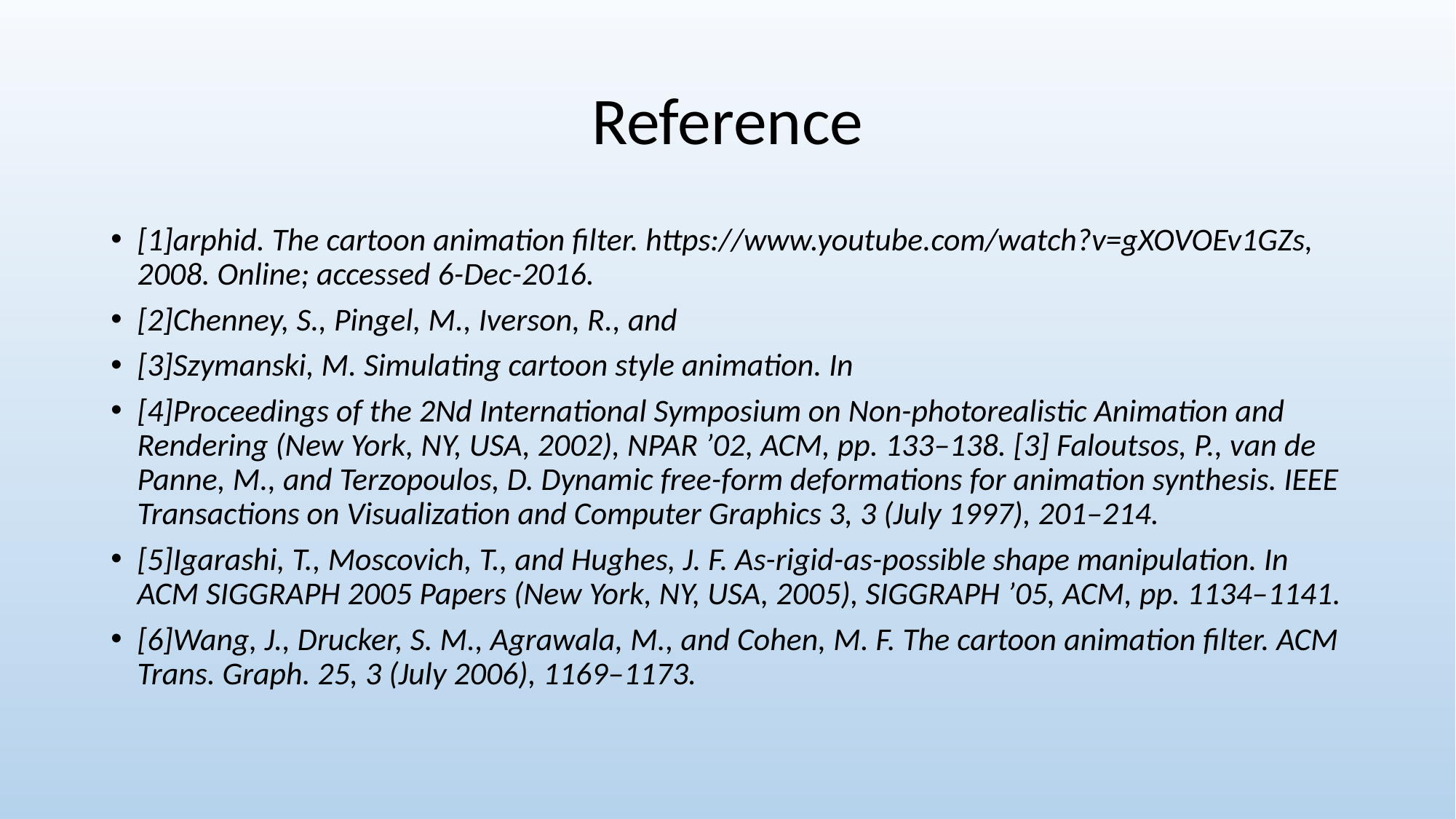

# Reference
[1]arphid. The cartoon animation filter. https://www.youtube.com/watch?v=gXOVOEv1GZs, 2008. Online; accessed 6-Dec-2016.
[2]Chenney, S., Pingel, M., Iverson, R., and
[3]Szymanski, M. Simulating cartoon style animation. In
[4]Proceedings of the 2Nd International Symposium on Non-photorealistic Animation and Rendering (New York, NY, USA, 2002), NPAR ’02, ACM, pp. 133–138. [3] Faloutsos, P., van de Panne, M., and Terzopoulos, D. Dynamic free-form deformations for animation synthesis. IEEE Transactions on Visualization and Computer Graphics 3, 3 (July 1997), 201–214.
[5]Igarashi, T., Moscovich, T., and Hughes, J. F. As-rigid-as-possible shape manipulation. In ACM SIGGRAPH 2005 Papers (New York, NY, USA, 2005), SIGGRAPH ’05, ACM, pp. 1134–1141.
[6]Wang, J., Drucker, S. M., Agrawala, M., and Cohen, M. F. The cartoon animation filter. ACM Trans. Graph. 25, 3 (July 2006), 1169–1173.